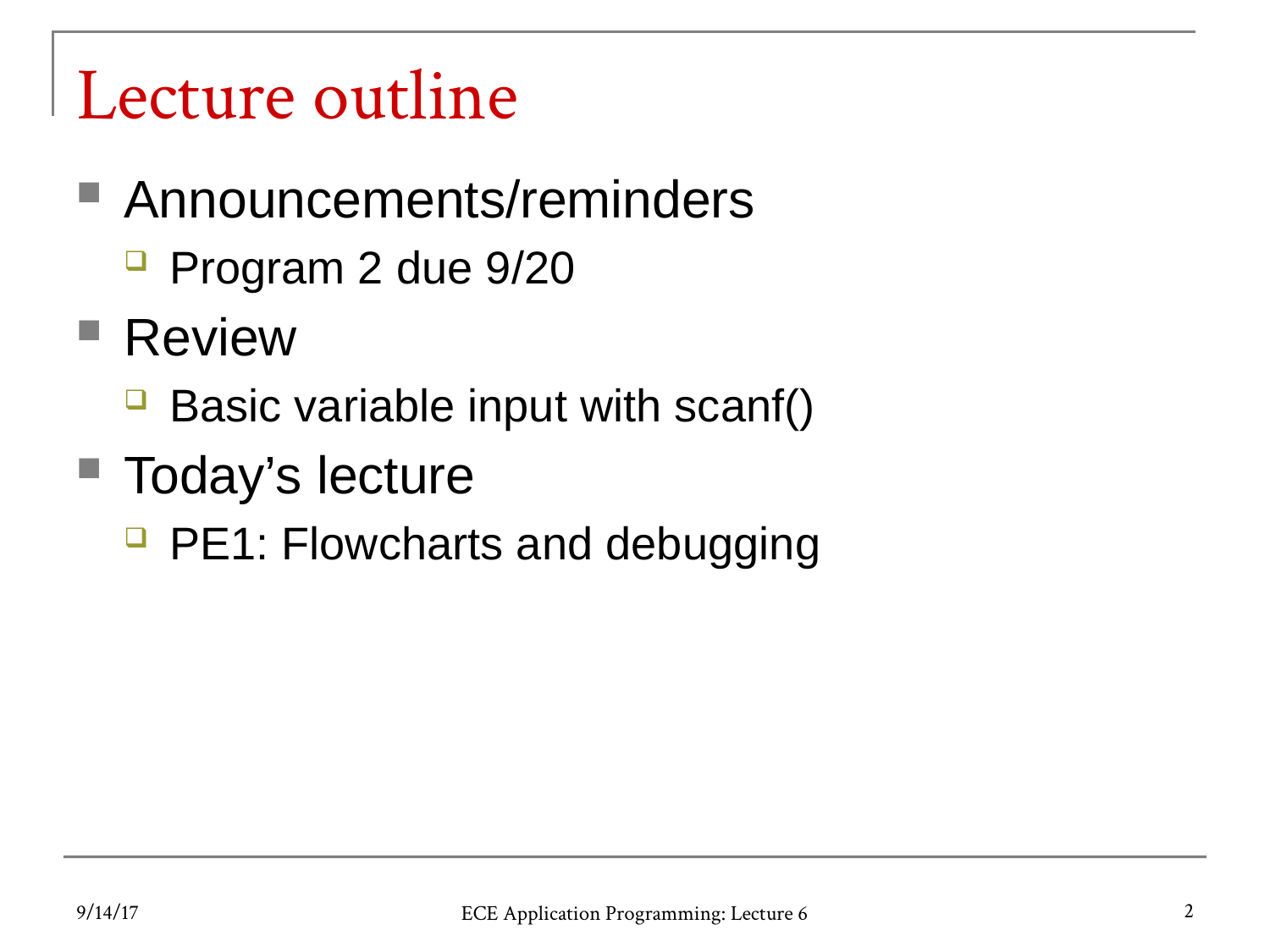

# Lecture outline
Announcements/reminders
Program 2 due 9/20
Review
Basic variable input with scanf()
Today’s lecture
PE1: Flowcharts and debugging
9/14/17
2
ECE Application Programming: Lecture 6